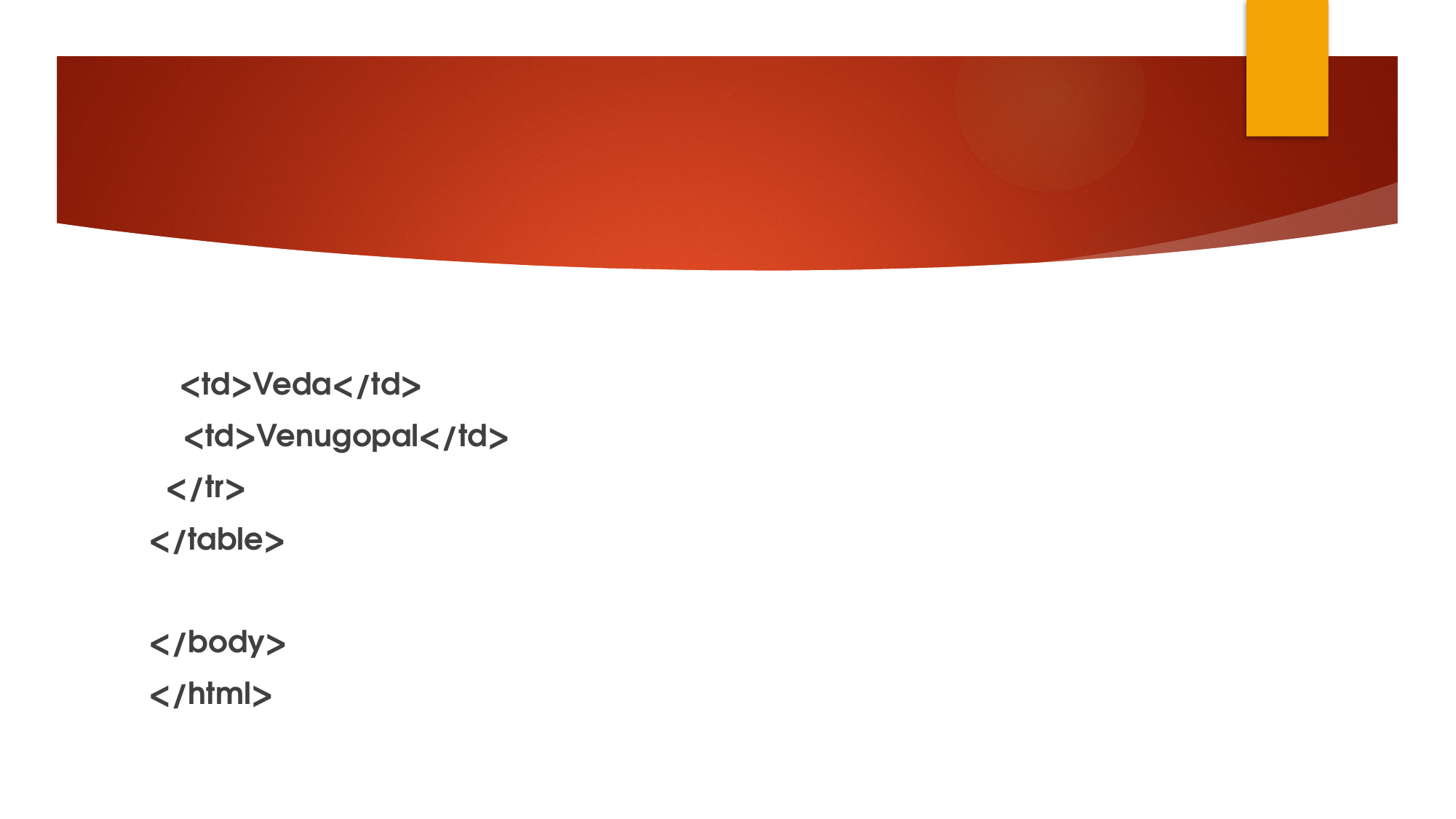

#

    <td>Veda</td>
    <td>Venugopal</td>
  </tr>
</table>

</body>
</html>